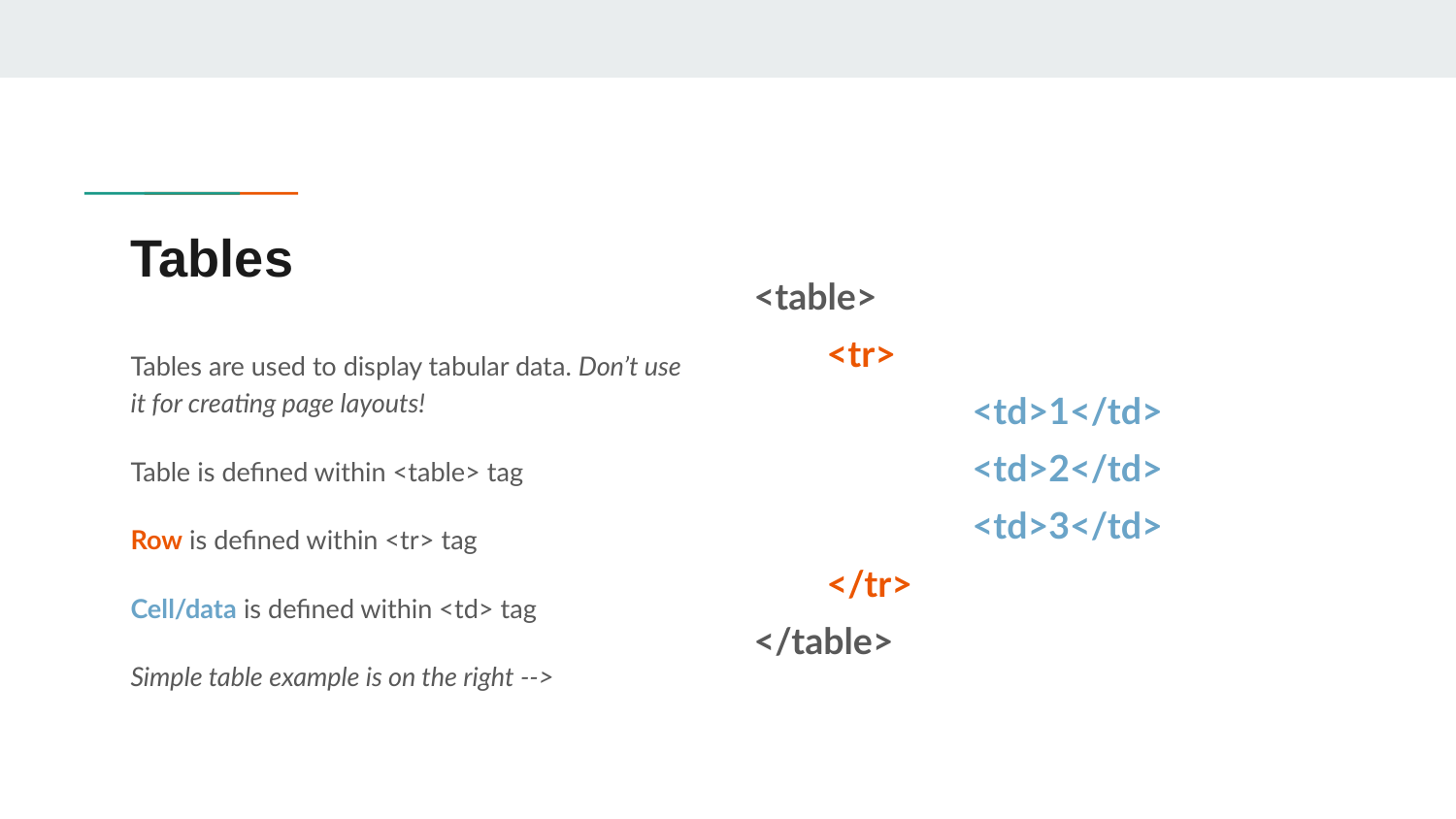

# Tables
<table>
<tr>
	<td>1</td>
	<td>2</td>
	<td>3</td>
</tr>
</table>

Tables are used to display tabular data. Don’t use it for creating page layouts!
Table is defined within <table> tag
Row is defined within <tr> tag
Cell/data is defined within <td> tag
Simple table example is on the right -->